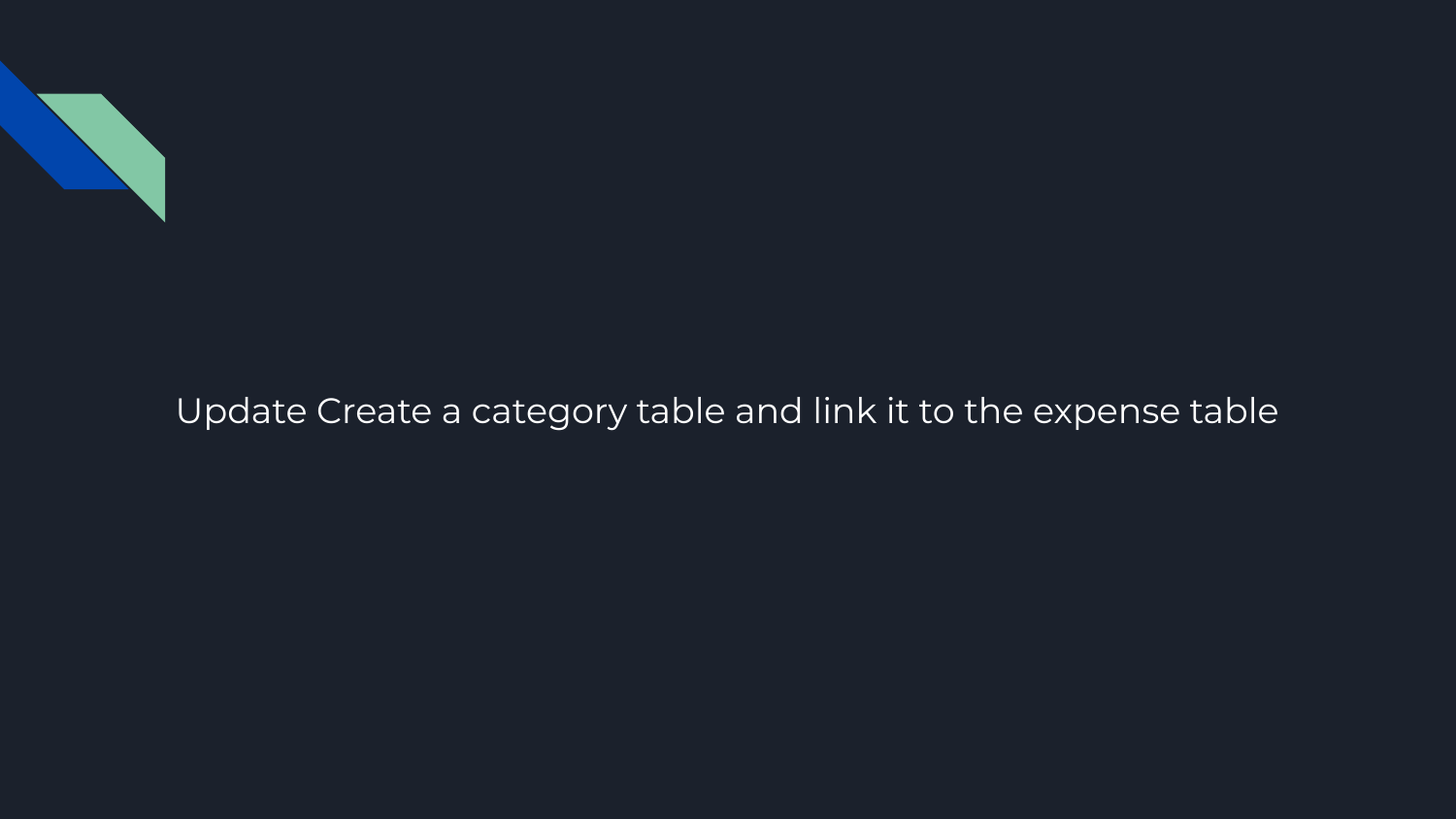

# Update Create a category table and link it to the expense table